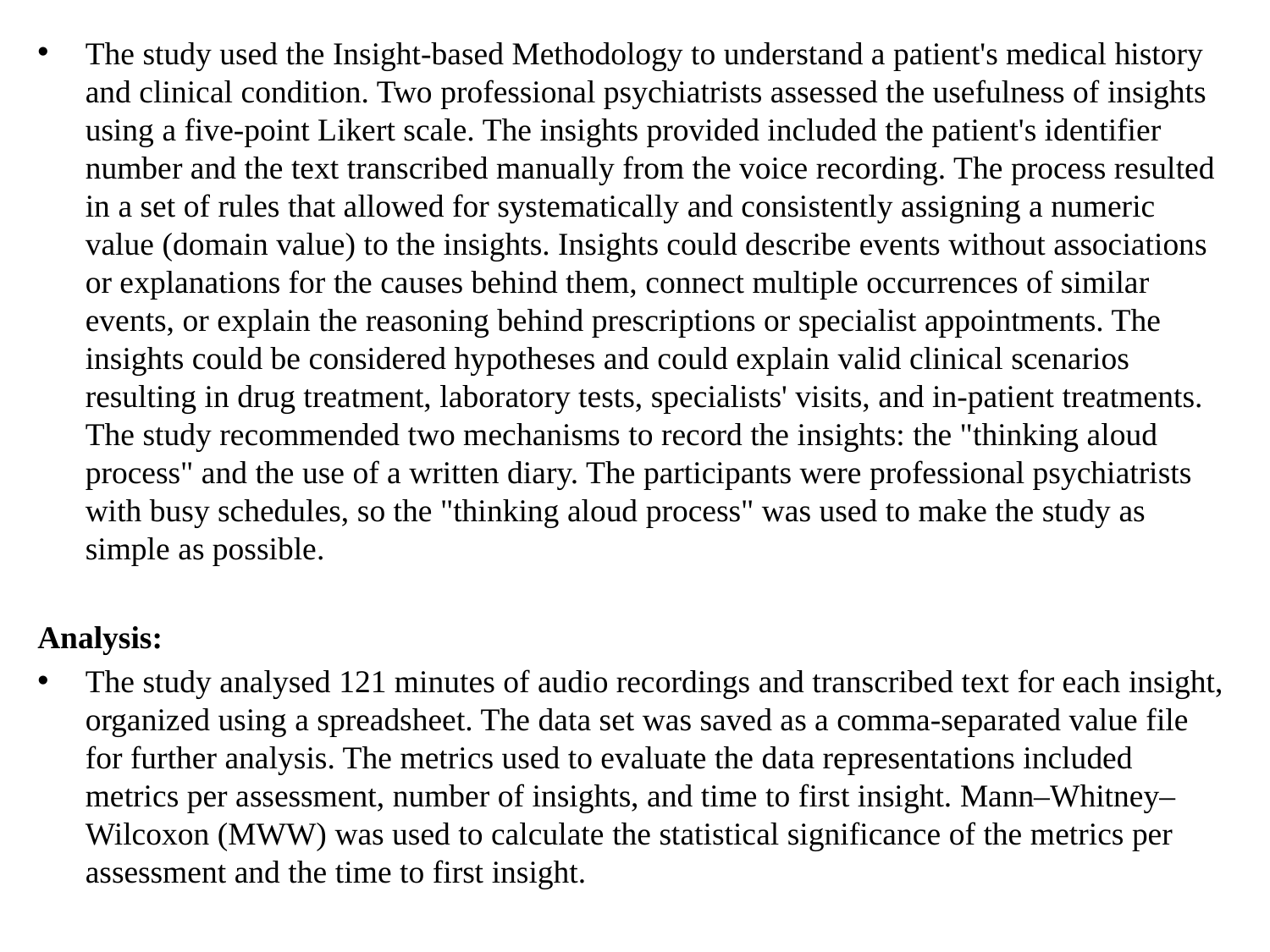

The study used the Insight-based Methodology to understand a patient's medical history and clinical condition. Two professional psychiatrists assessed the usefulness of insights using a five-point Likert scale. The insights provided included the patient's identifier number and the text transcribed manually from the voice recording. The process resulted in a set of rules that allowed for systematically and consistently assigning a numeric value (domain value) to the insights. Insights could describe events without associations or explanations for the causes behind them, connect multiple occurrences of similar events, or explain the reasoning behind prescriptions or specialist appointments. The insights could be considered hypotheses and could explain valid clinical scenarios resulting in drug treatment, laboratory tests, specialists' visits, and in-patient treatments. The study recommended two mechanisms to record the insights: the "thinking aloud process" and the use of a written diary. The participants were professional psychiatrists with busy schedules, so the "thinking aloud process" was used to make the study as simple as possible.

Analysis:
The study analysed 121 minutes of audio recordings and transcribed text for each insight, organized using a spreadsheet. The data set was saved as a comma-separated value file for further analysis. The metrics used to evaluate the data representations included metrics per assessment, number of insights, and time to first insight. Mann–Whitney–Wilcoxon (MWW) was used to calculate the statistical significance of the metrics per assessment and the time to first insight.